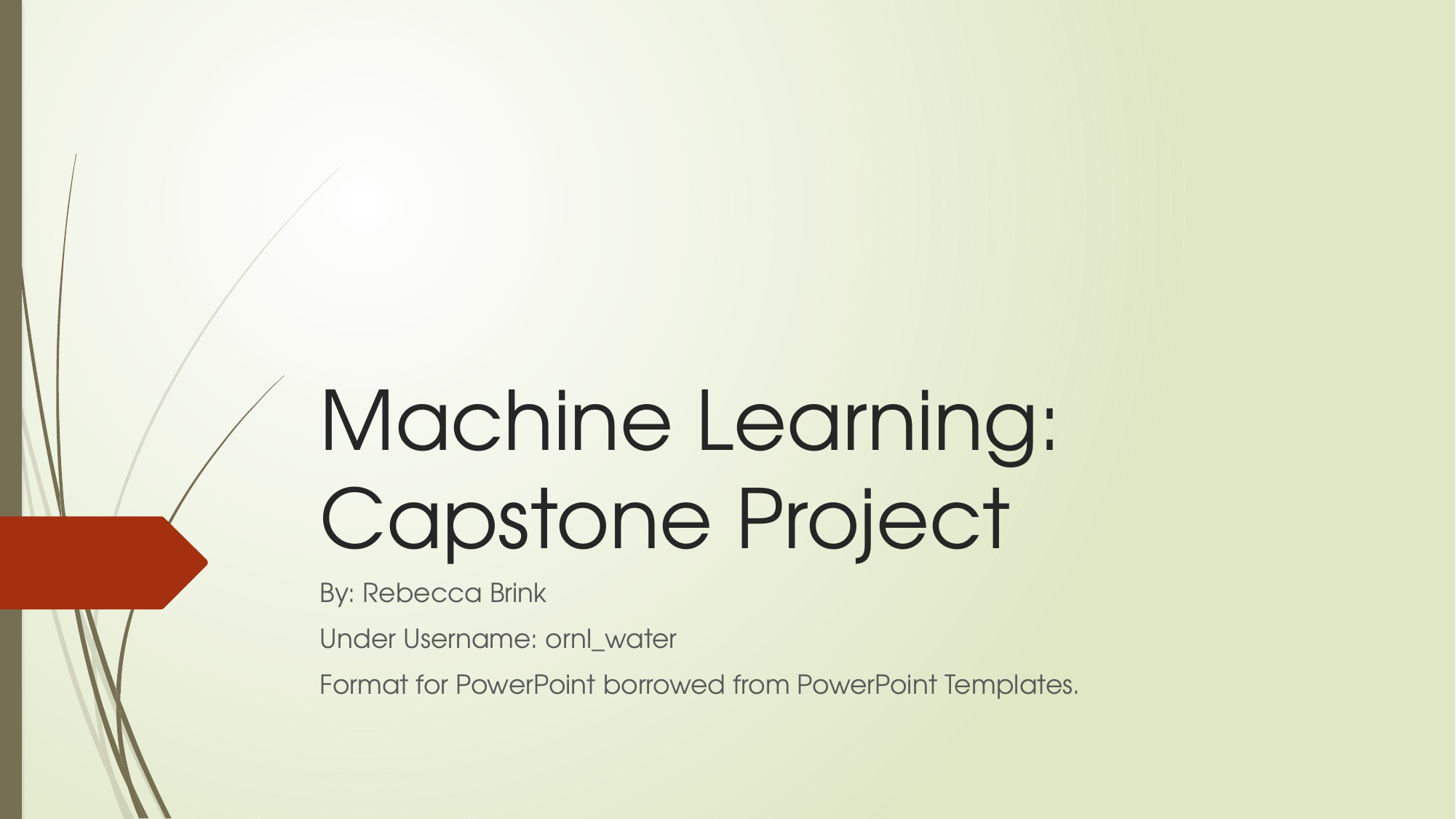

# Machine Learning: Capstone Project
By: Rebecca Brink
Under Username: ornl_water
Format for PowerPoint borrowed from PowerPoint Templates.